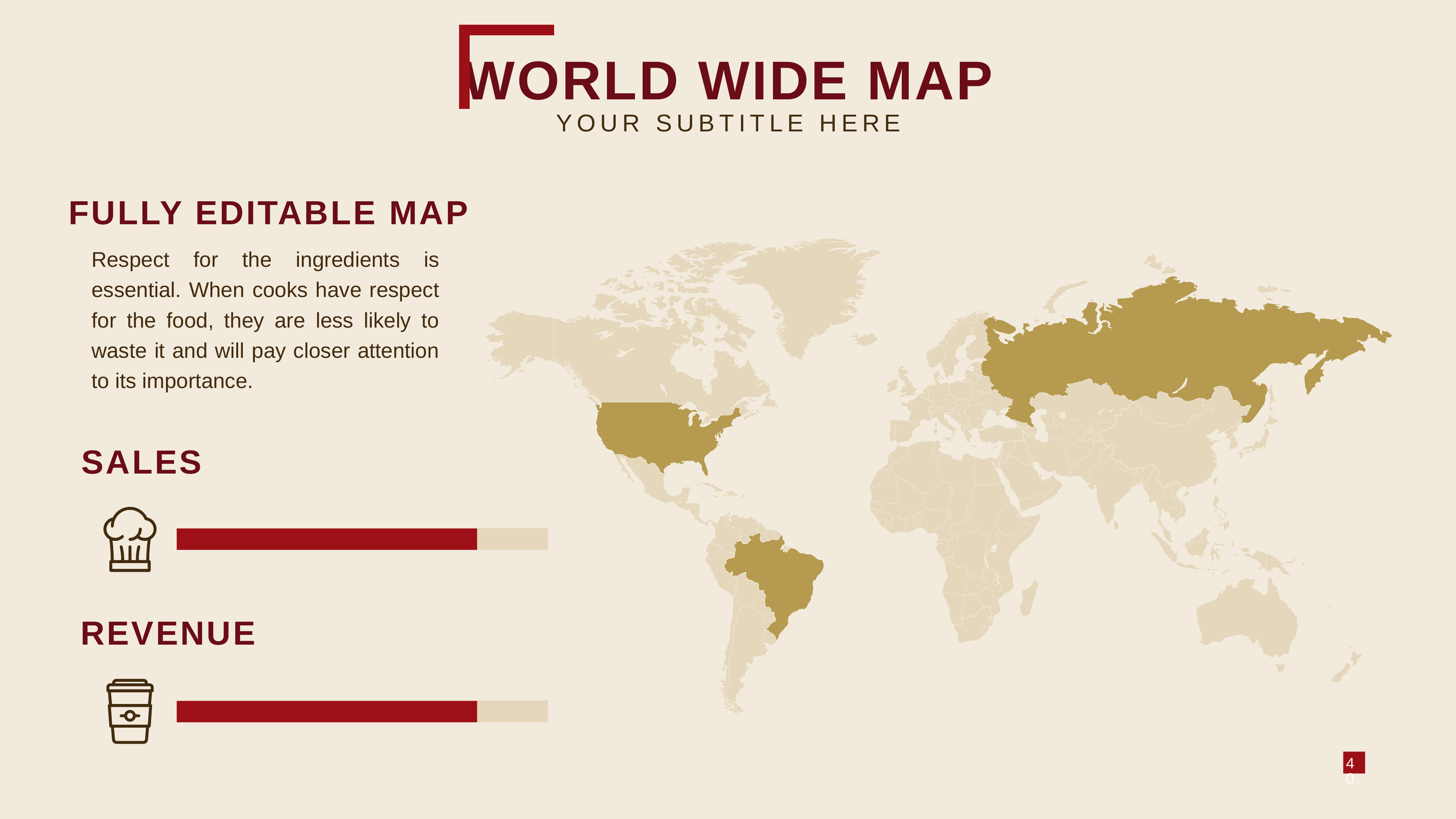

WORLD WIDE MAP
YOUR SUBTITLE HERE
FULLY EDITABLE MAP
Respect for the ingredients is essential. When cooks have respect for the food, they are less likely to waste it and will pay closer attention to its importance.

SALES

REVENUE